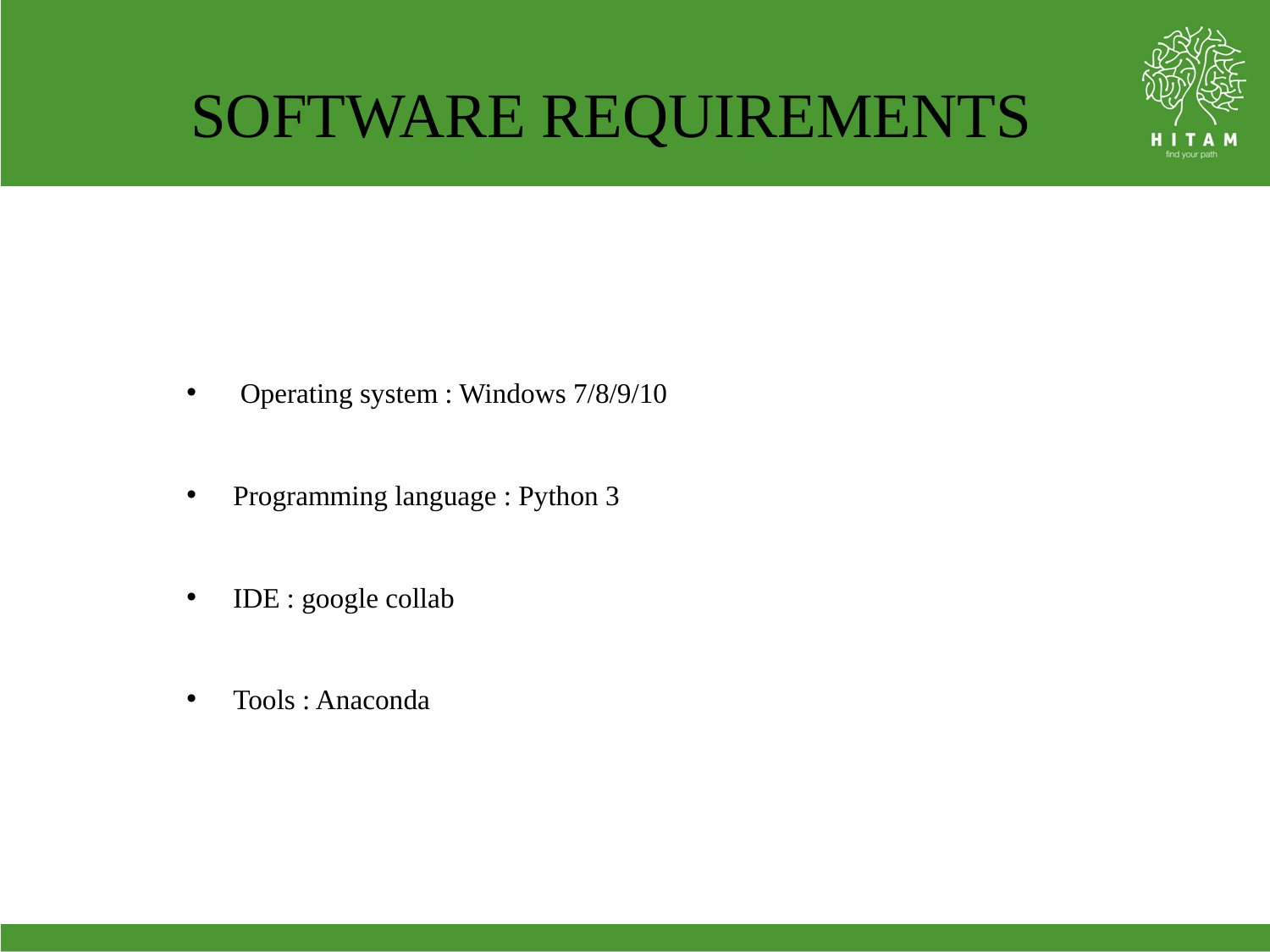

# SOFTWARE REQUIREMENTS
  Operating system : Windows 7/8/9/10
 Programming language : Python 3
 IDE : google collab
 Tools : Anaconda